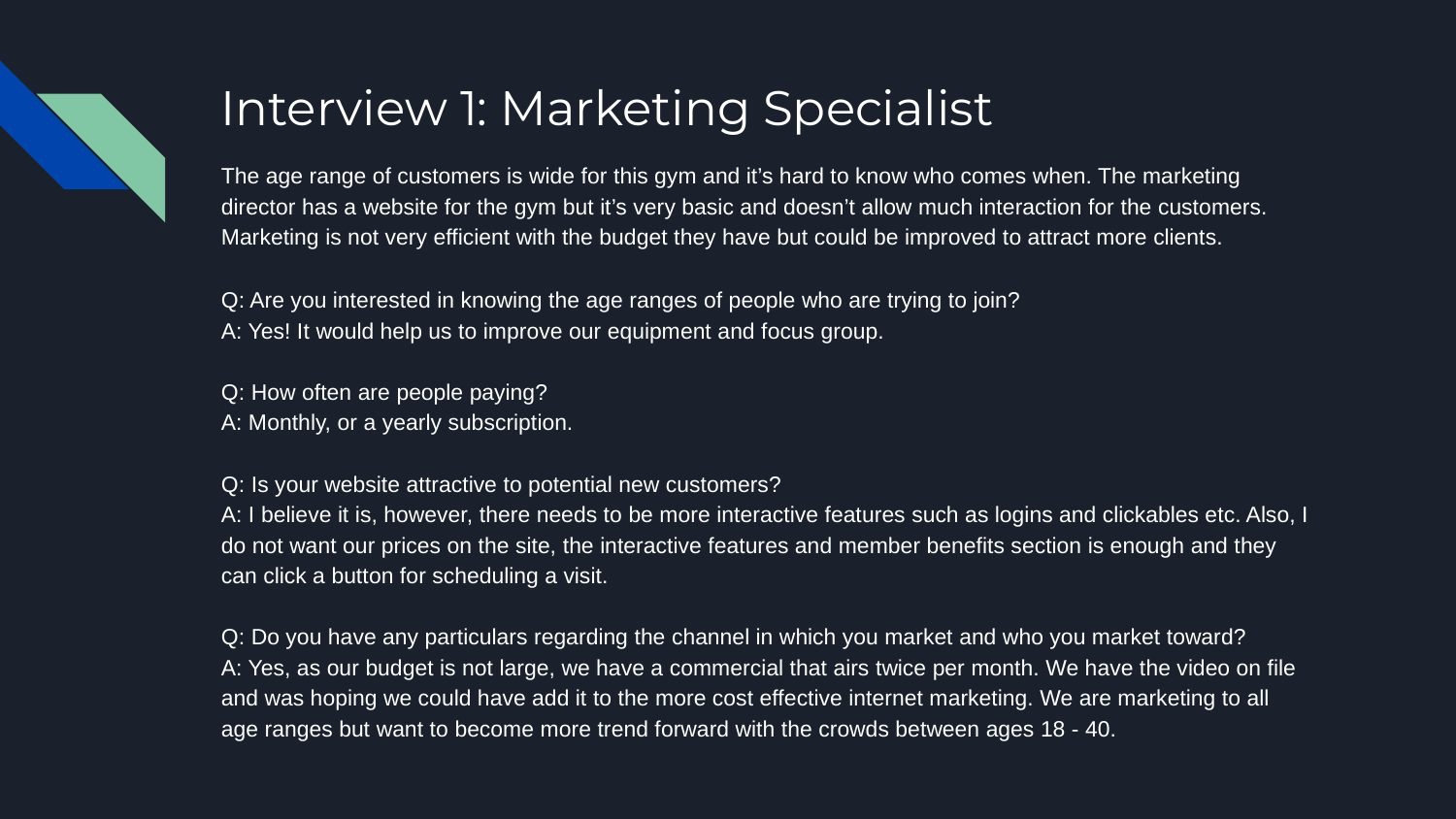

# Interview 1: Marketing Specialist
The age range of customers is wide for this gym and it’s hard to know who comes when. The marketing director has a website for the gym but it’s very basic and doesn’t allow much interaction for the customers. Marketing is not very efficient with the budget they have but could be improved to attract more clients.
Q: Are you interested in knowing the age ranges of people who are trying to join?
A: Yes! It would help us to improve our equipment and focus group.

Q: How often are people paying?
A: Monthly, or a yearly subscription.

Q: Is your website attractive to potential new customers?
A: I believe it is, however, there needs to be more interactive features such as logins and clickables etc. Also, I do not want our prices on the site, the interactive features and member benefits section is enough and they can click a button for scheduling a visit.

Q: Do you have any particulars regarding the channel in which you market and who you market toward?
A: Yes, as our budget is not large, we have a commercial that airs twice per month. We have the video on file and was hoping we could have add it to the more cost effective internet marketing. We are marketing to all age ranges but want to become more trend forward with the crowds between ages 18 - 40.